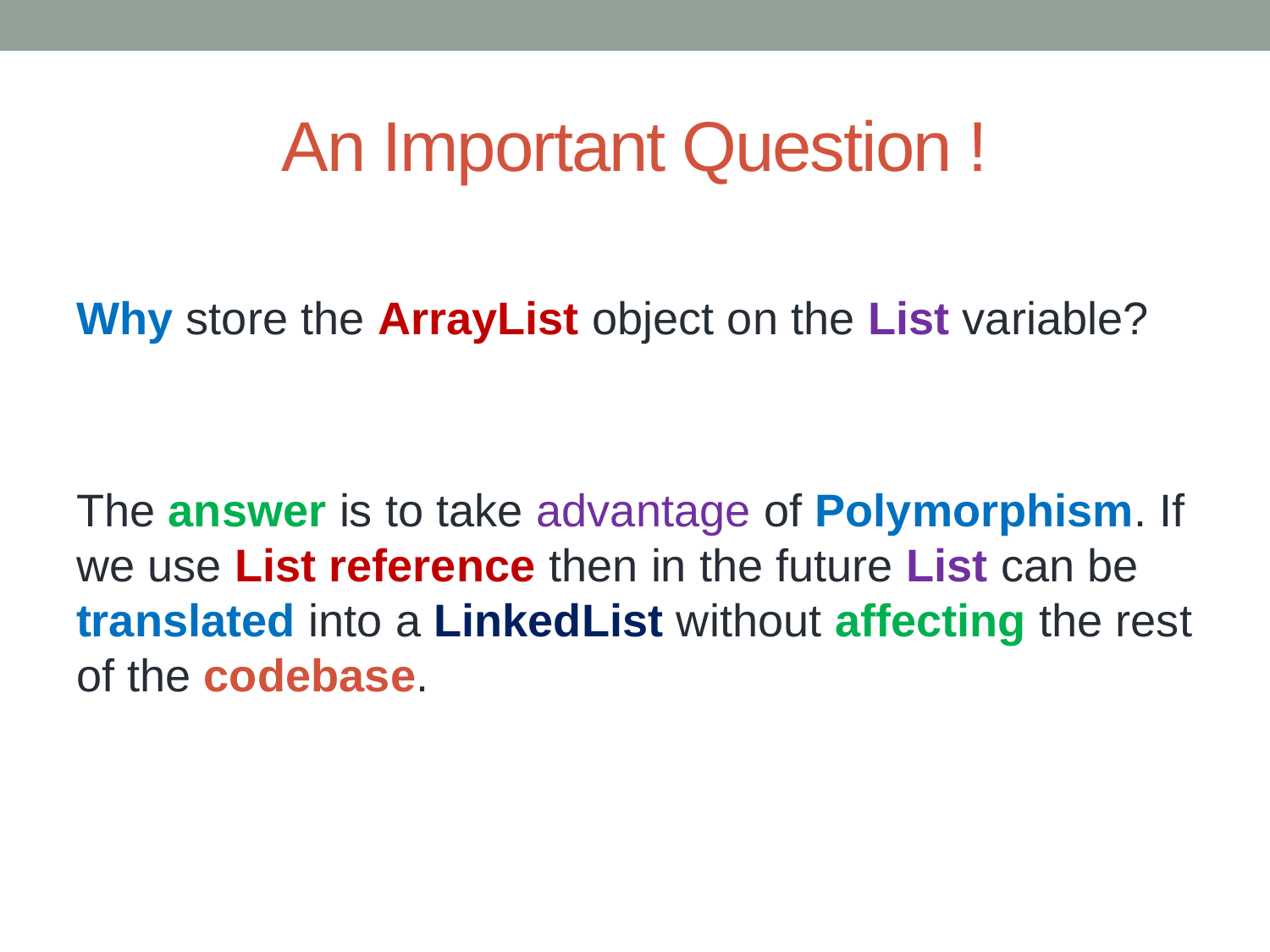

# An Important Question !

Why store the ArrayList object on the List variable?

The answer is to take advantage of Polymorphism. If we use List reference then in the future List can be translated into a LinkedList without affecting the rest of the codebase.